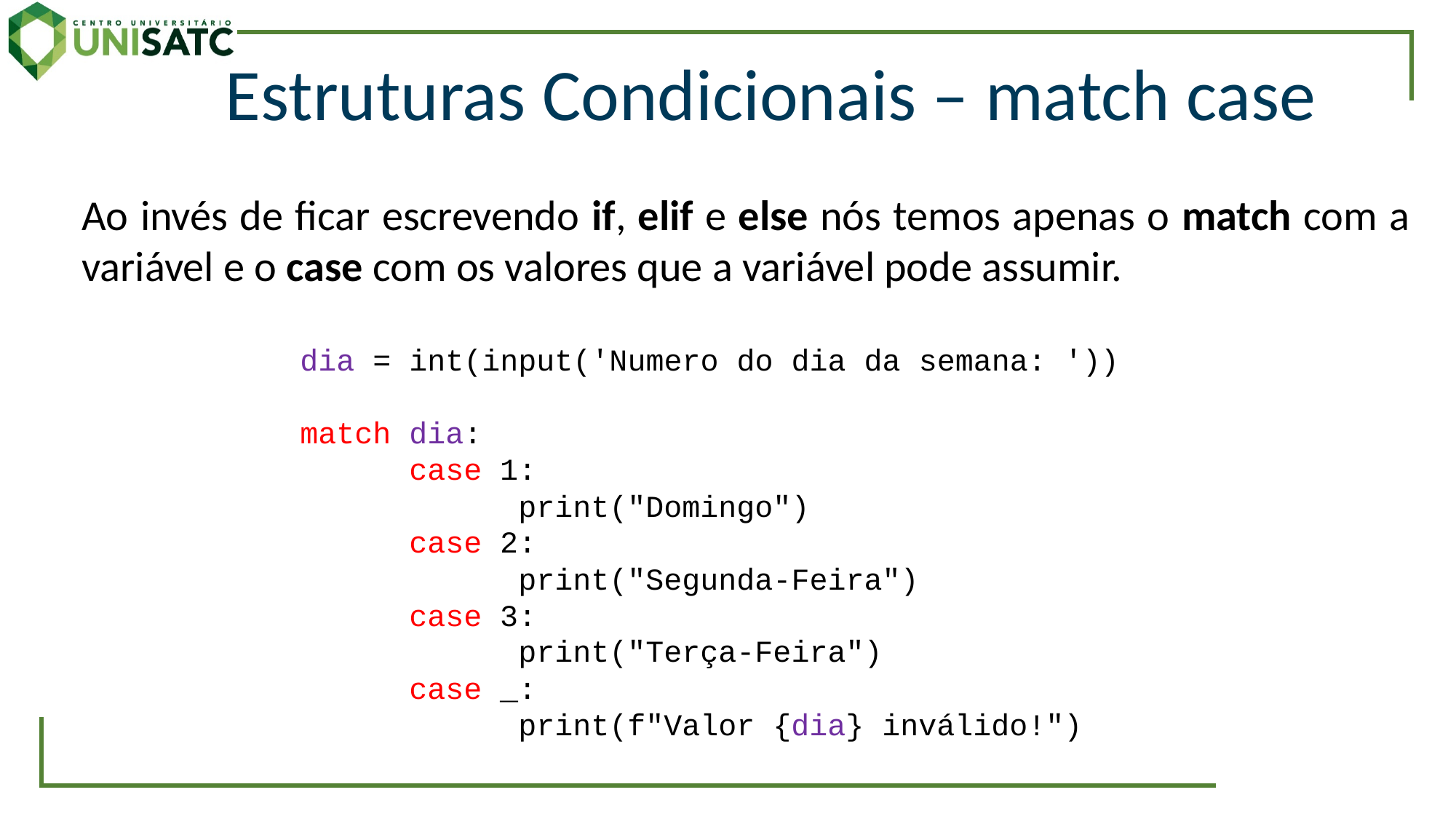

Estruturas Condicionais – match case
Ao invés de ficar escrevendo if, elif e else nós temos apenas o match com a variável e o case com os valores que a variável pode assumir.

		dia = int(input('Numero do dia da semana: '))
		match dia:
    			case 1:
        			print("Domingo")
    			case 2:
        			print("Segunda-Feira")
    			case 3:
        			print("Terça-Feira")
    			case _:
        			print(f"Valor {dia} inválido!")